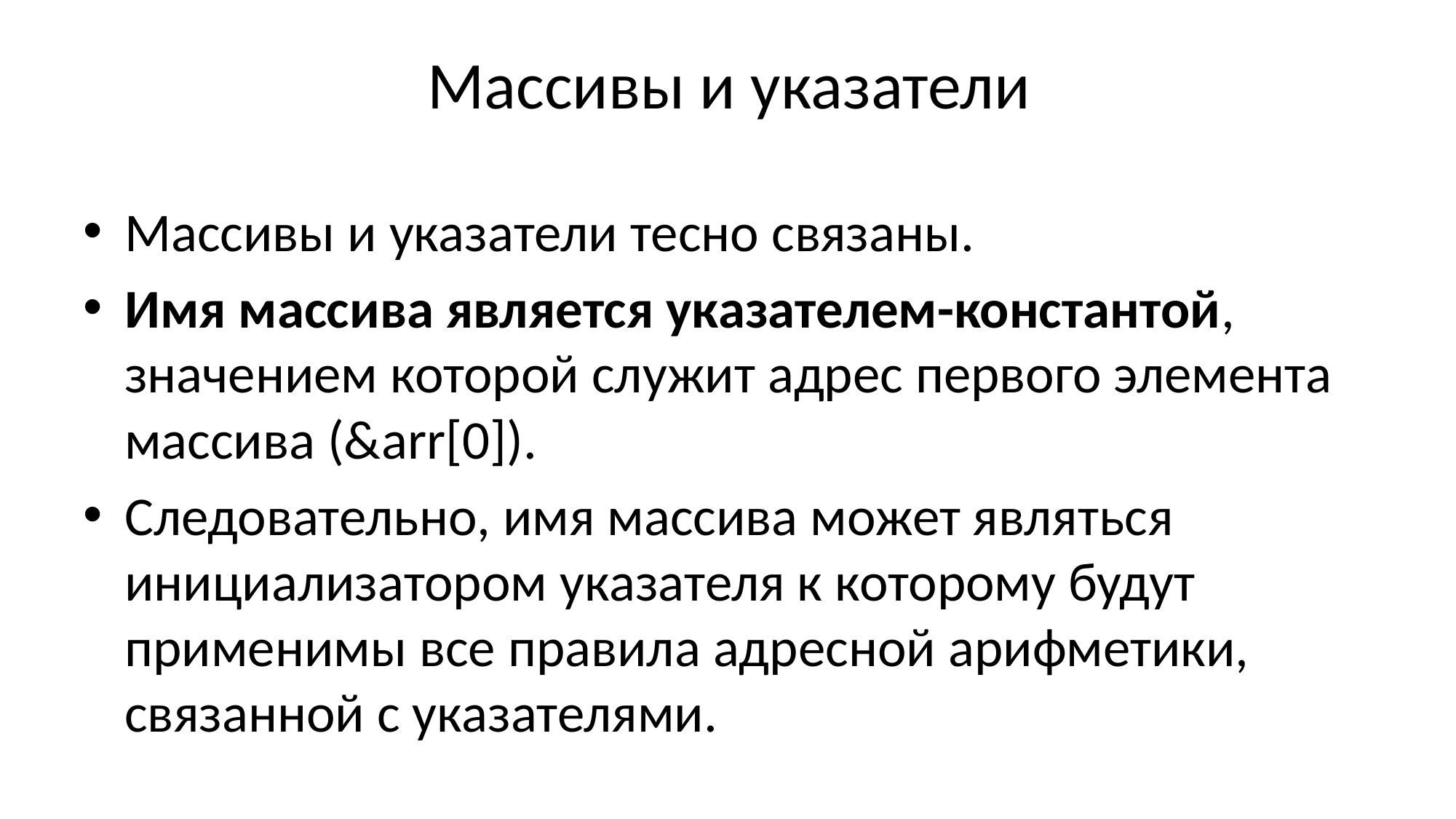

# Массивы и указатели
Массивы и указатели тесно связаны.
Имя массива является указателем-константой, значением которой служит адрес первого элемента массива (&arr[0]).
Следовательно, имя массива может являться инициализатором указателя к которому будут применимы все правила адресной арифметики, связанной с указателями.